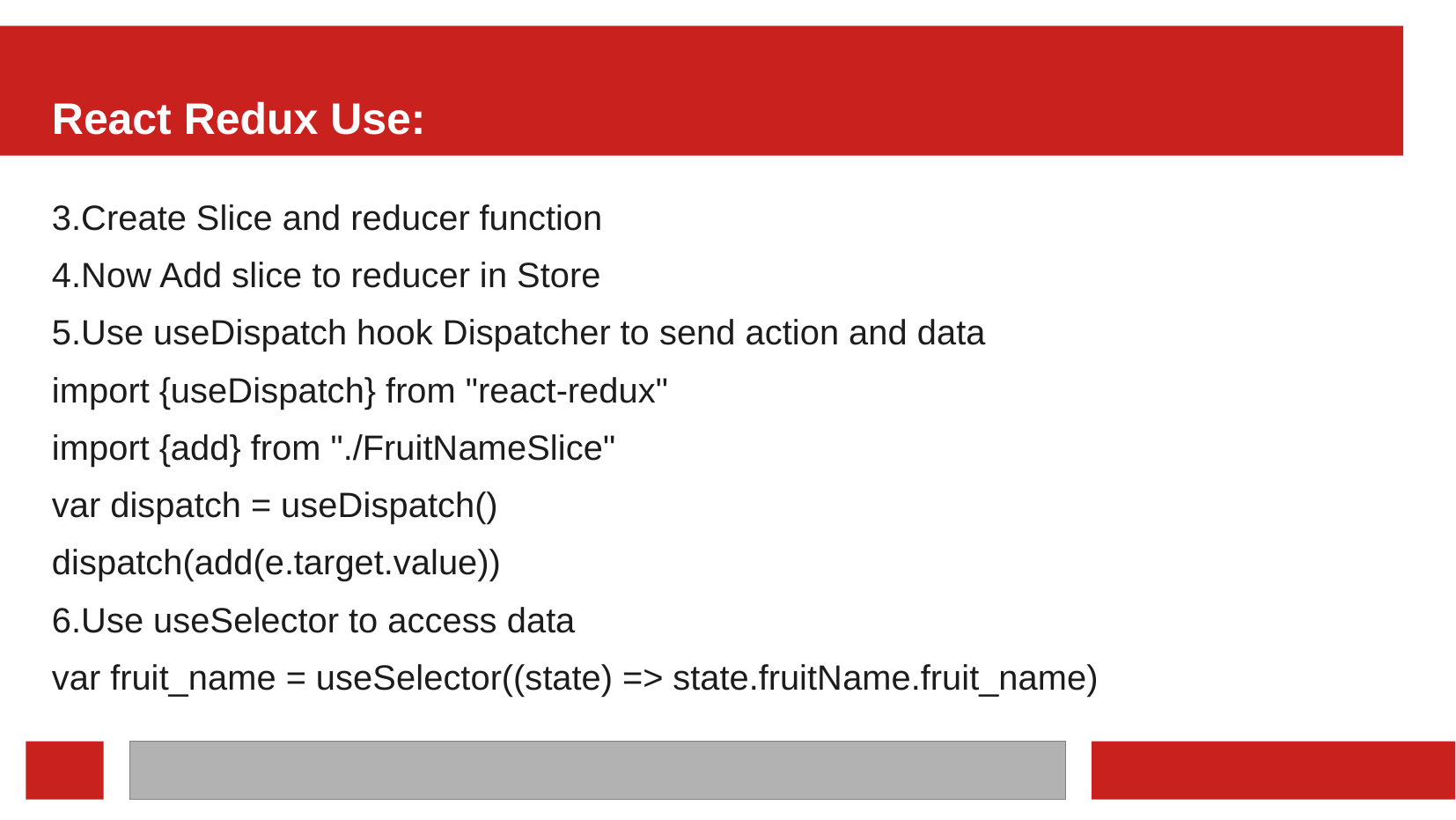

React Redux Use:
3.Create Slice and reducer function
4.Now Add slice to reducer in Store
5.Use useDispatch hook Dispatcher to send action and data
import {useDispatch} from "react-redux"
import {add} from "./FruitNameSlice"
var dispatch = useDispatch()
dispatch(add(e.target.value))
6.Use useSelector to access data
var fruit_name = useSelector((state) => state.fruitName.fruit_name)